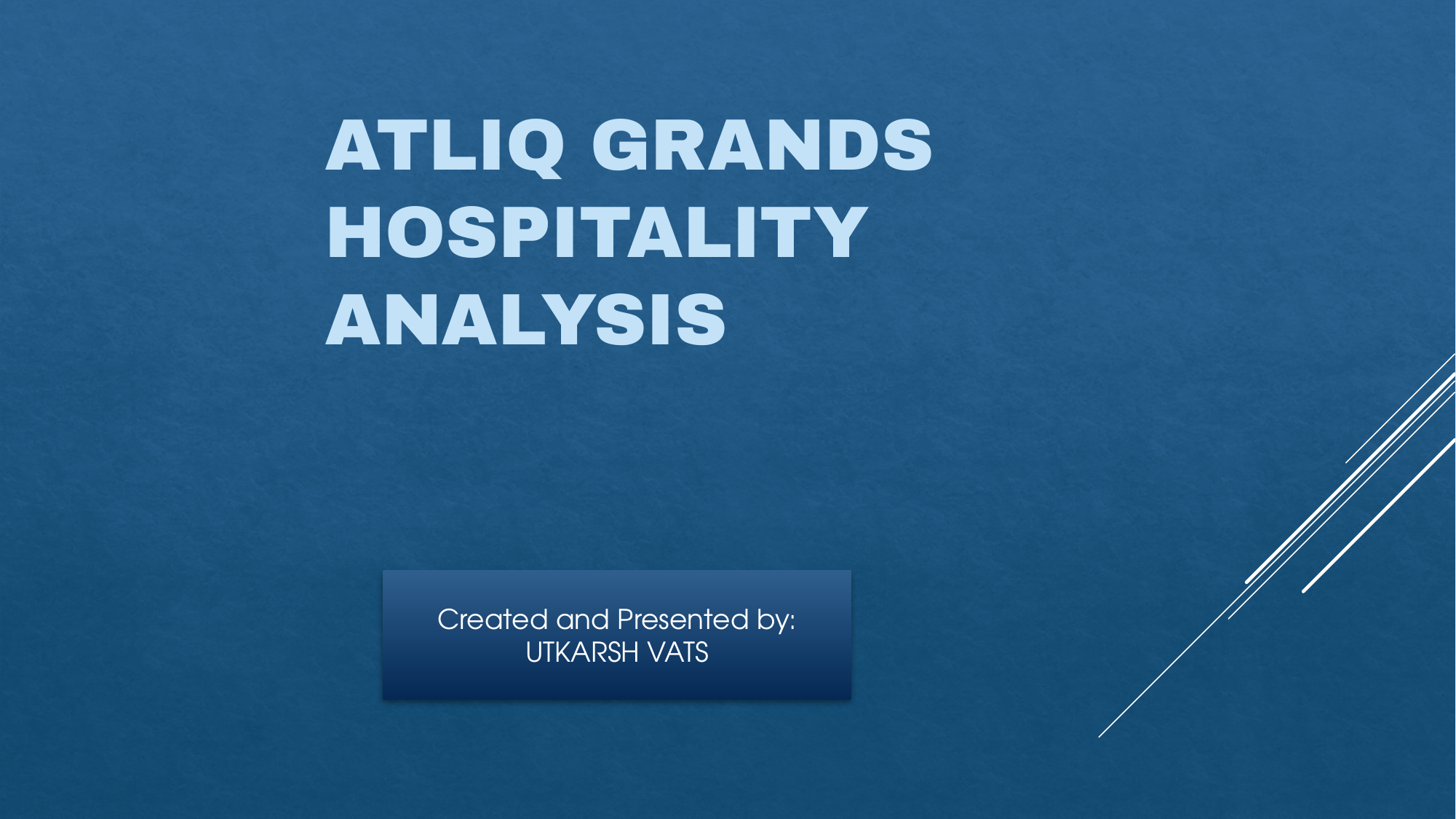

# ATLIQ GRANDS HOSPITALITY ANALYSIS

Created and Presented by:
UTKARSH VATS